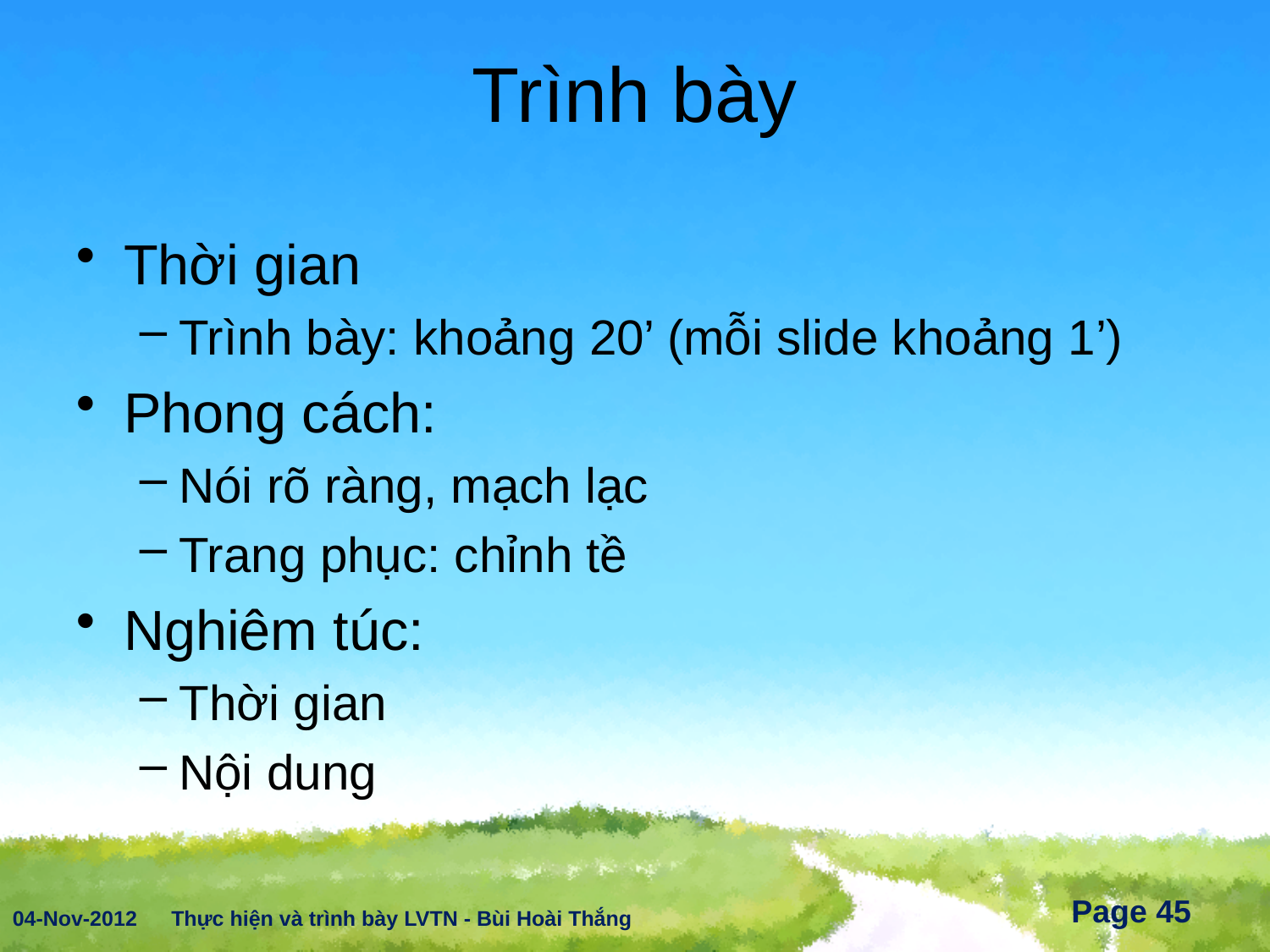

# Trình bày
Thời gian
Trình bày: khoảng 20’ (mỗi slide khoảng 1’)
Phong cách:
Nói rõ ràng, mạch lạc
Trang phục: chỉnh tề
Nghiêm túc:
Thời gian
Nội dung
04-Nov-2012
Thực hiện và trình bày LVTN - Bùi Hoài Thắng